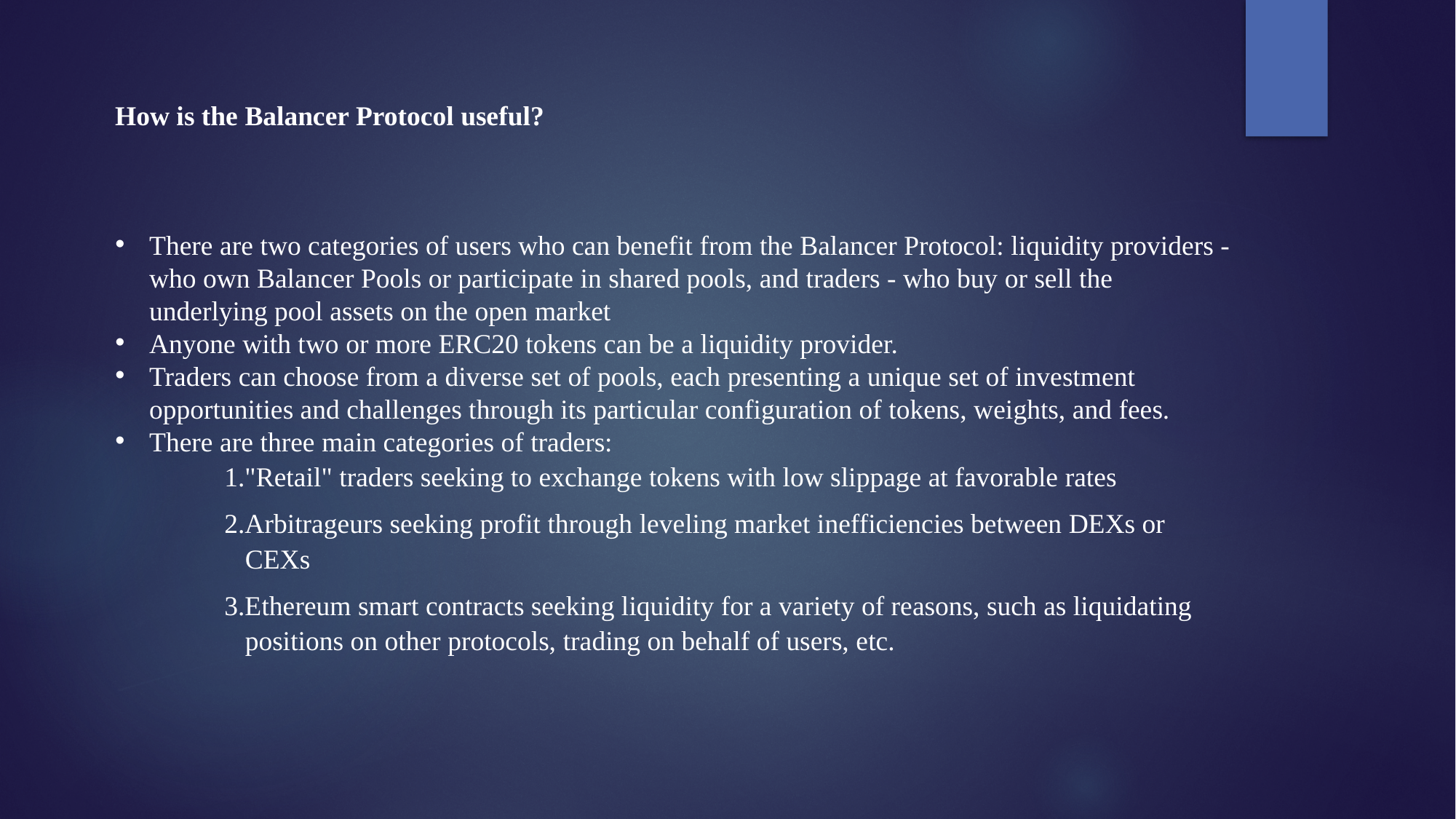

How is the Balancer Protocol useful?
There are two categories of users who can benefit from the Balancer Protocol: liquidity providers - who own Balancer Pools or participate in shared pools, and traders - who buy or sell the underlying pool assets on the open market
Anyone with two or more ERC20 tokens can be a liquidity provider.
Traders can choose from a diverse set of pools, each presenting a unique set of investment opportunities and challenges through its particular configuration of tokens, weights, and fees.
There are three main categories of traders:
		1."Retail" traders seeking to exchange tokens with low slippage at favorable rates
		2.Arbitrageurs seeking profit through leveling market inefficiencies between DEXs or 			   CEXs
		3.Ethereum smart contracts seeking liquidity for a variety of reasons, such as liquidating 			   positions on other protocols, trading on behalf of users, etc.